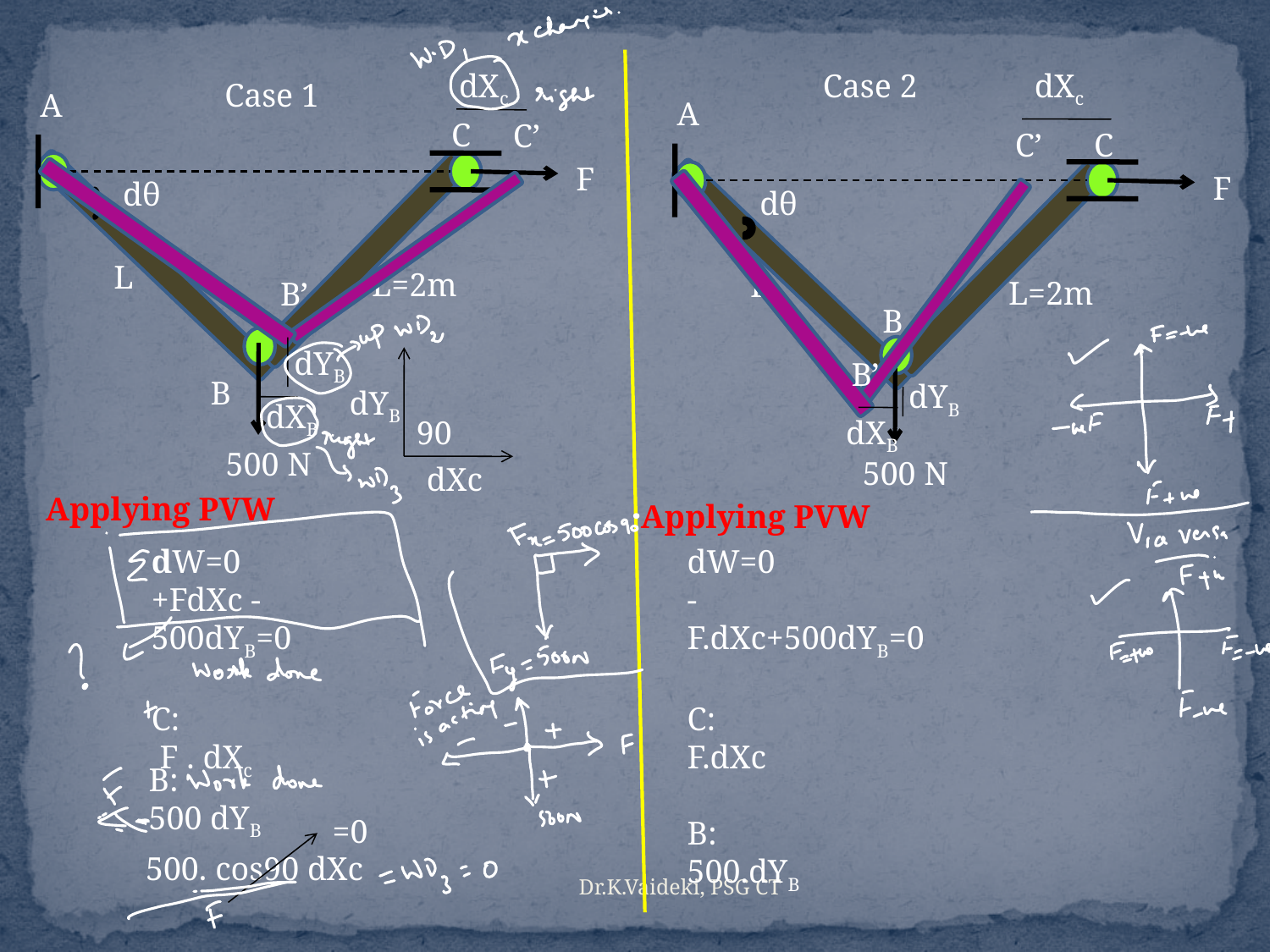

dXc
A
C
C’

F
dθ

L

L=2m
B’

dYB
B
dXB
500 N
dXc
A
C’
C

F
dθ

L

L=2m

B

B’
dYB
dXB
500 N
Case 2
Case 1
dYB
90
dXc
Applying PVW
Applying PVW
dW=0
+FdXc -500dYB=0

C:
 F . dXc
dW=0
-F.dXc+500dYB=0

C:
F.dXc

B:
500.dYB
B:
500 dYB

=0
500. cos90 dXc
Dr.K.Vaideki, PSG CT